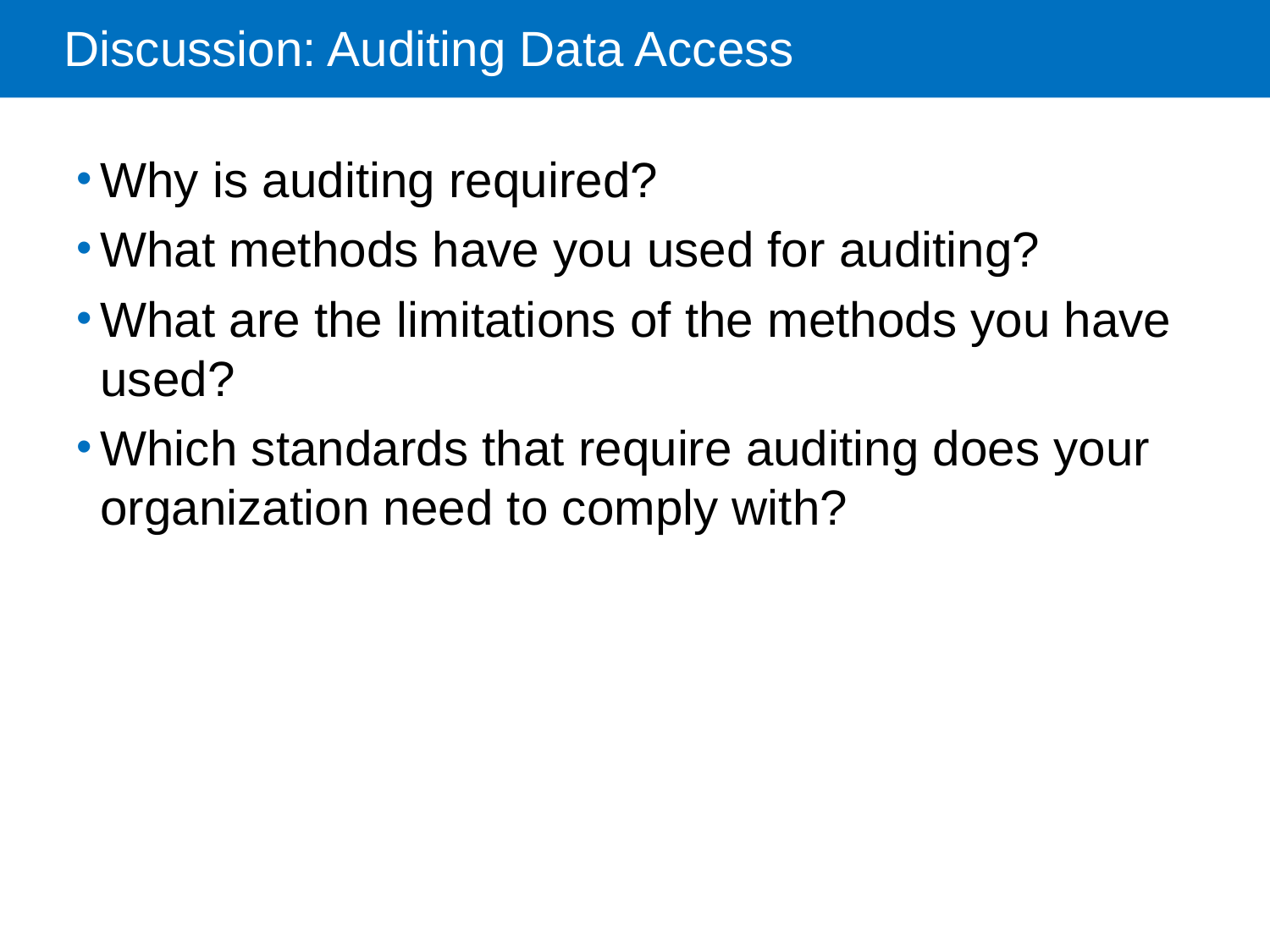

# Discussion: Auditing Data Access
Why is auditing required?
What methods have you used for auditing?
What are the limitations of the methods you have used?
Which standards that require auditing does your organization need to comply with?